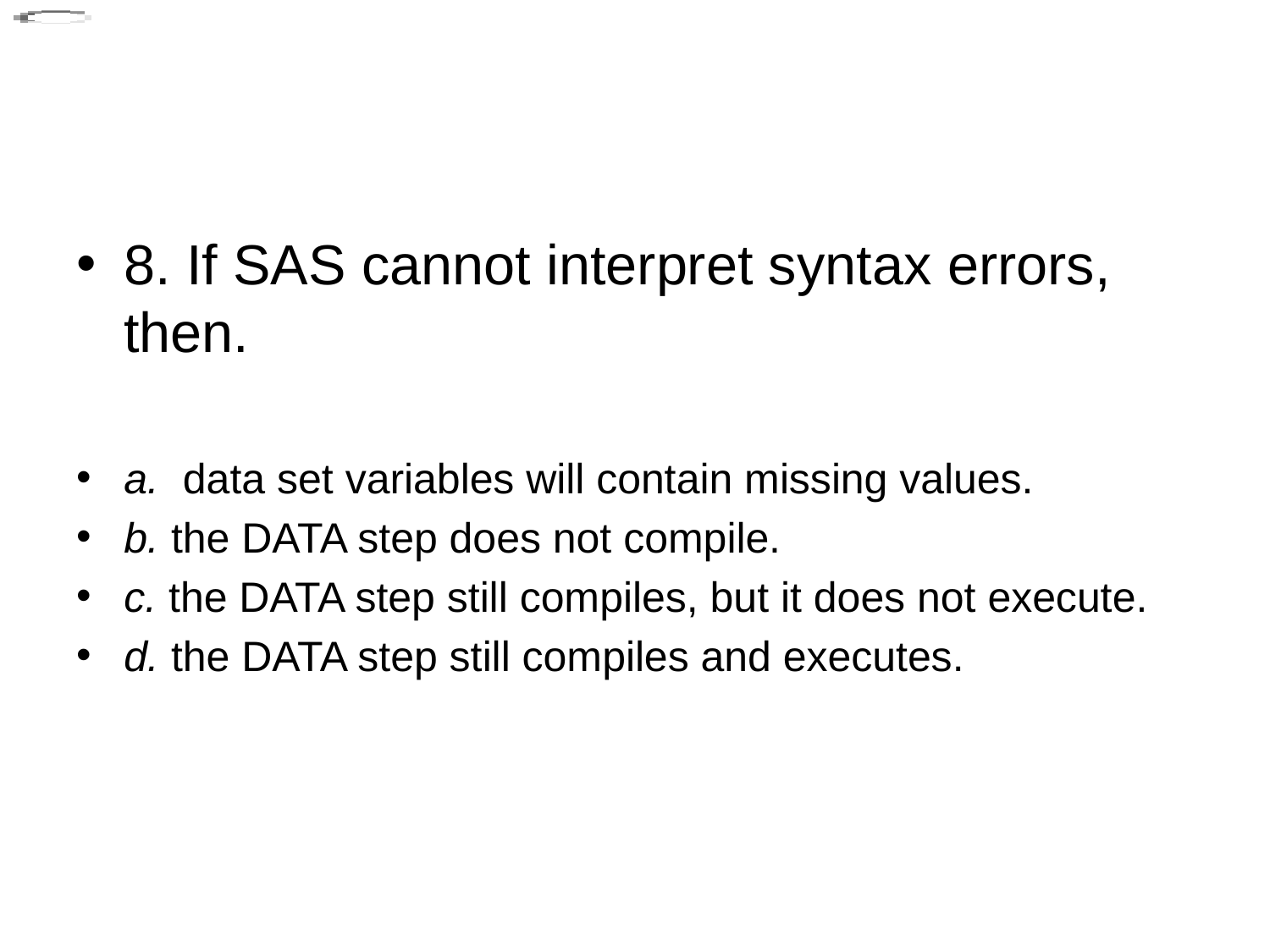

#
8. If SAS cannot interpret syntax errors, then.

a.  data set variables will contain missing values.
b. the DATA step does not compile.
c. the DATA step still compiles, but it does not execute.
d. the DATA step still compiles and executes.